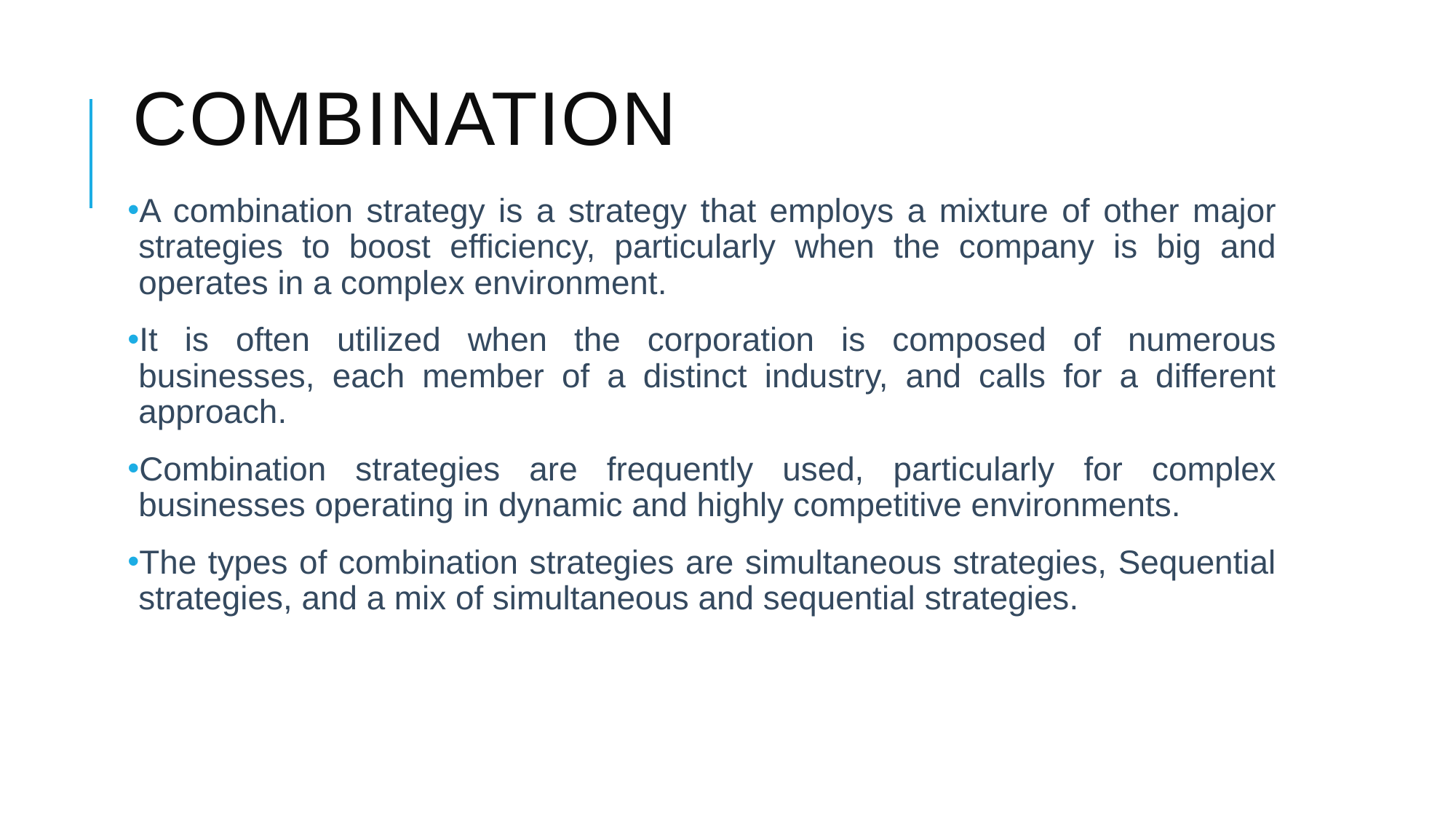

# Combination
A combination strategy is a strategy that employs a mixture of other major strategies to boost efficiency, particularly when the company is big and operates in a complex environment.
It is often utilized when the corporation is composed of numerous businesses, each member of a distinct industry, and calls for a different approach.
Combination strategies are frequently used, particularly for complex businesses operating in dynamic and highly competitive environments.
The types of combination strategies are simultaneous strategies, Sequential strategies, and a mix of simultaneous and sequential strategies.